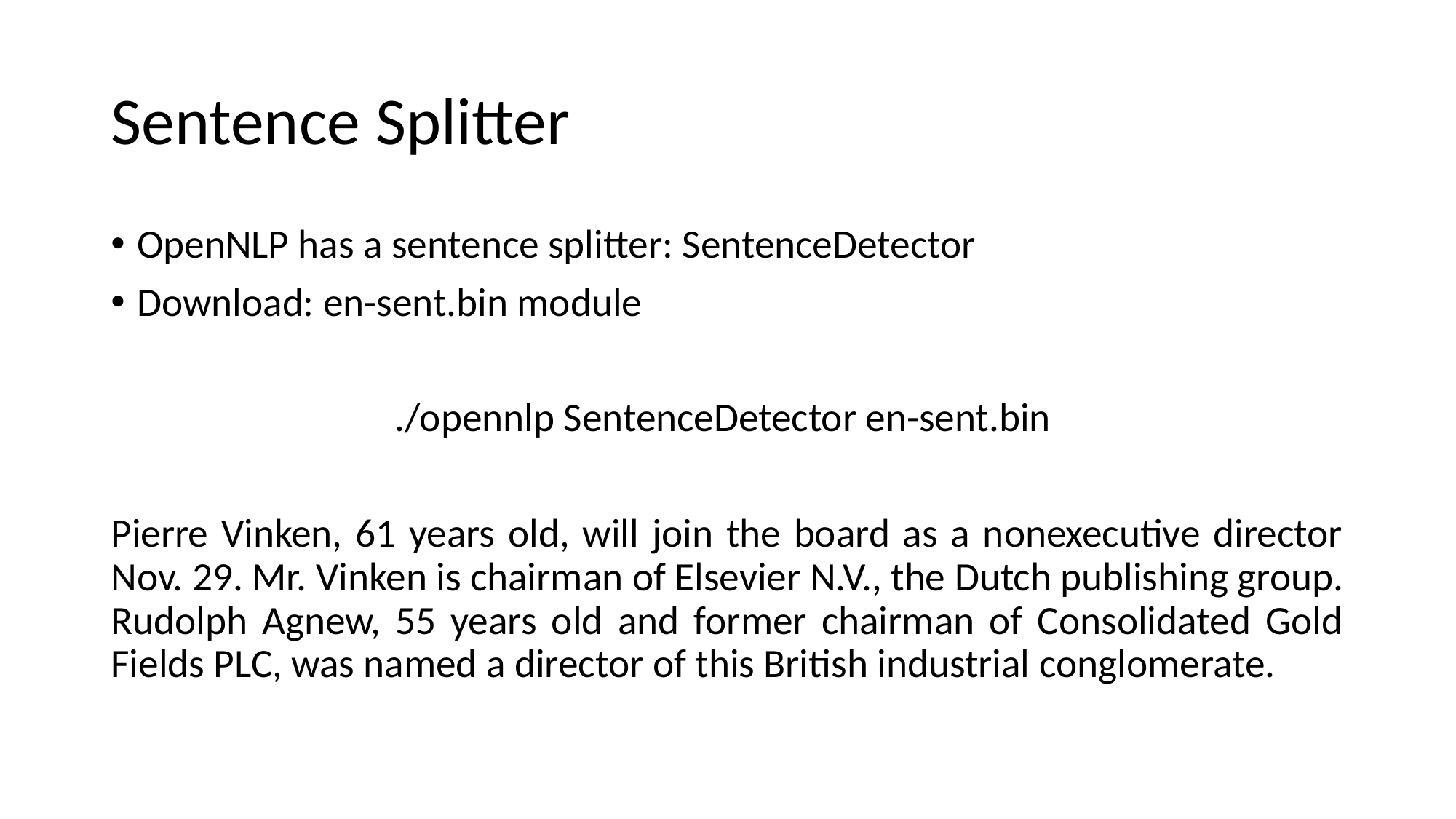

# Sentence Splitter
OpenNLP has a sentence splitter: SentenceDetector
Download: en-sent.bin module

./opennlp SentenceDetector en-sent.bin

Pierre Vinken, 61 years old, will join the board as a nonexecutive director Nov. 29. Mr. Vinken is chairman of Elsevier N.V., the Dutch publishing group. Rudolph Agnew, 55 years old and former chairman of Consolidated Gold Fields PLC, was named a director of this British industrial conglomerate.